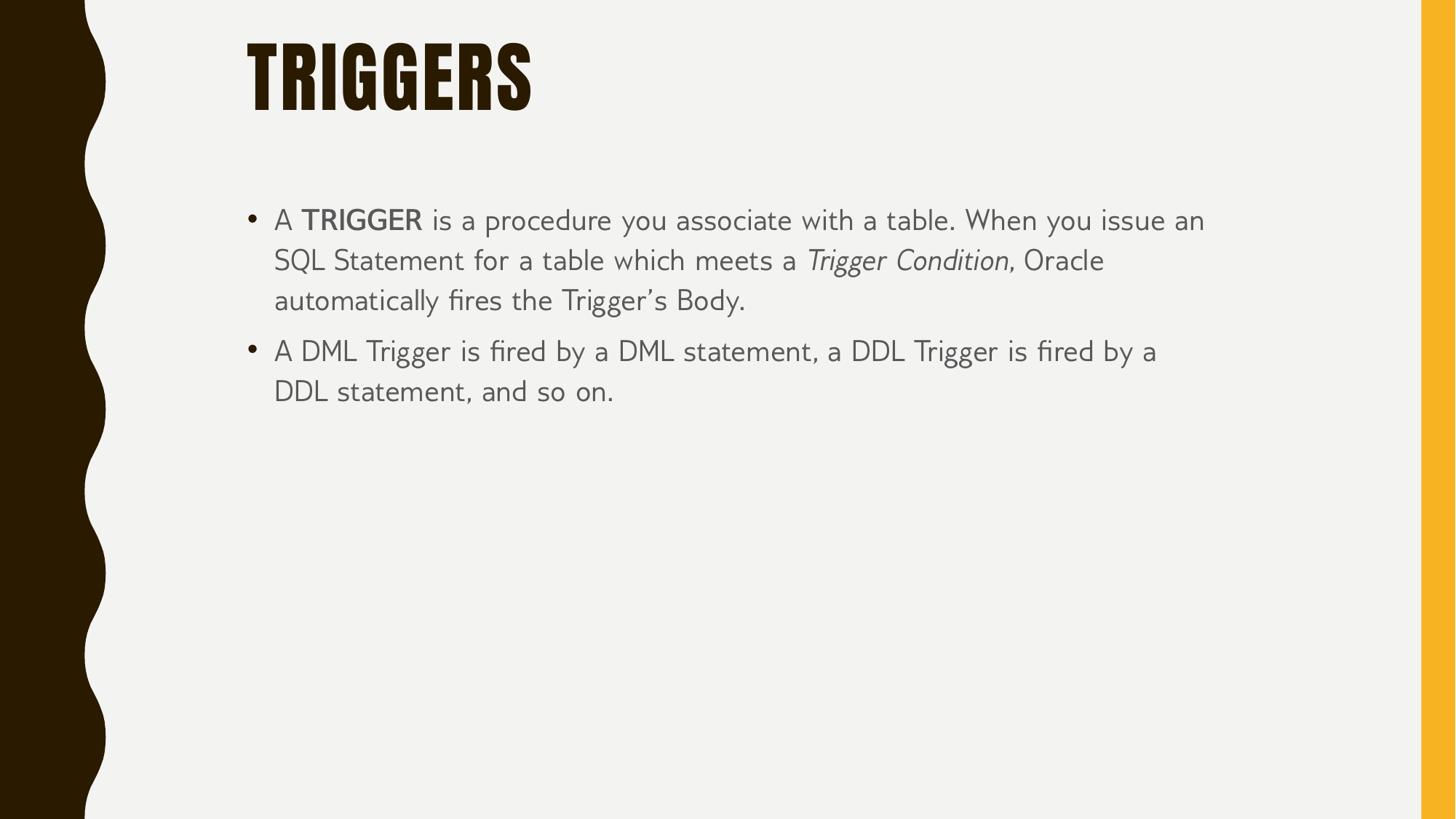

# TRIGGERS
A TRIGGER is a procedure you associate with a table. When you issue an SQL Statement for a table which meets a Trigger Condition, Oracle automatically fires the Trigger’s Body.
A DML Trigger is fired by a DML statement, a DDL Trigger is fired by a DDL statement, and so on.